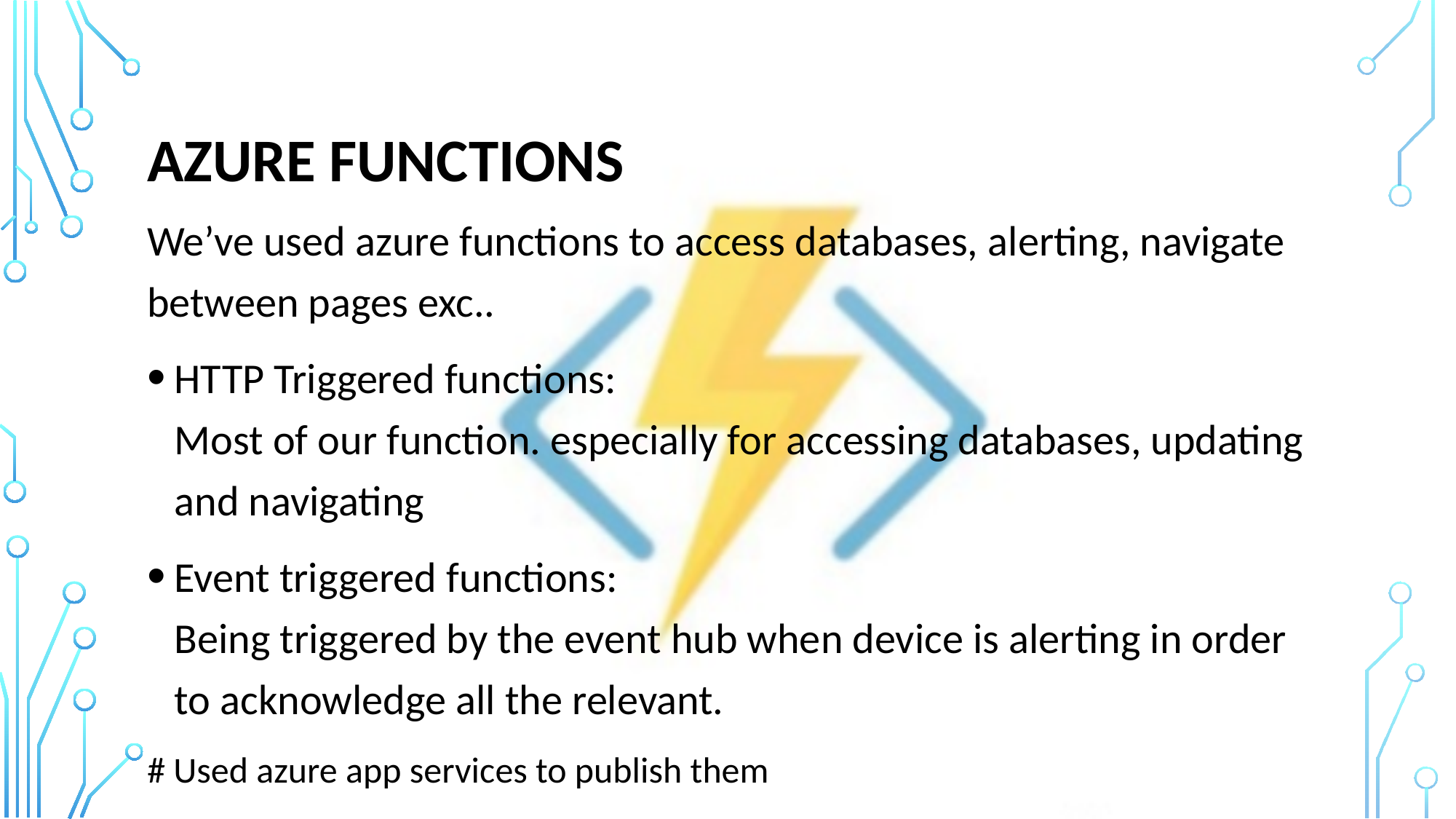

# Azure functions
We’ve used azure functions to access databases, alerting, navigate between pages exc..
HTTP Triggered functions:
Most of our function. especially for accessing databases, updating and navigating
Event triggered functions:
Being triggered by the event hub when device is alerting in order to acknowledge all the relevant.
# Used azure app services to publish them